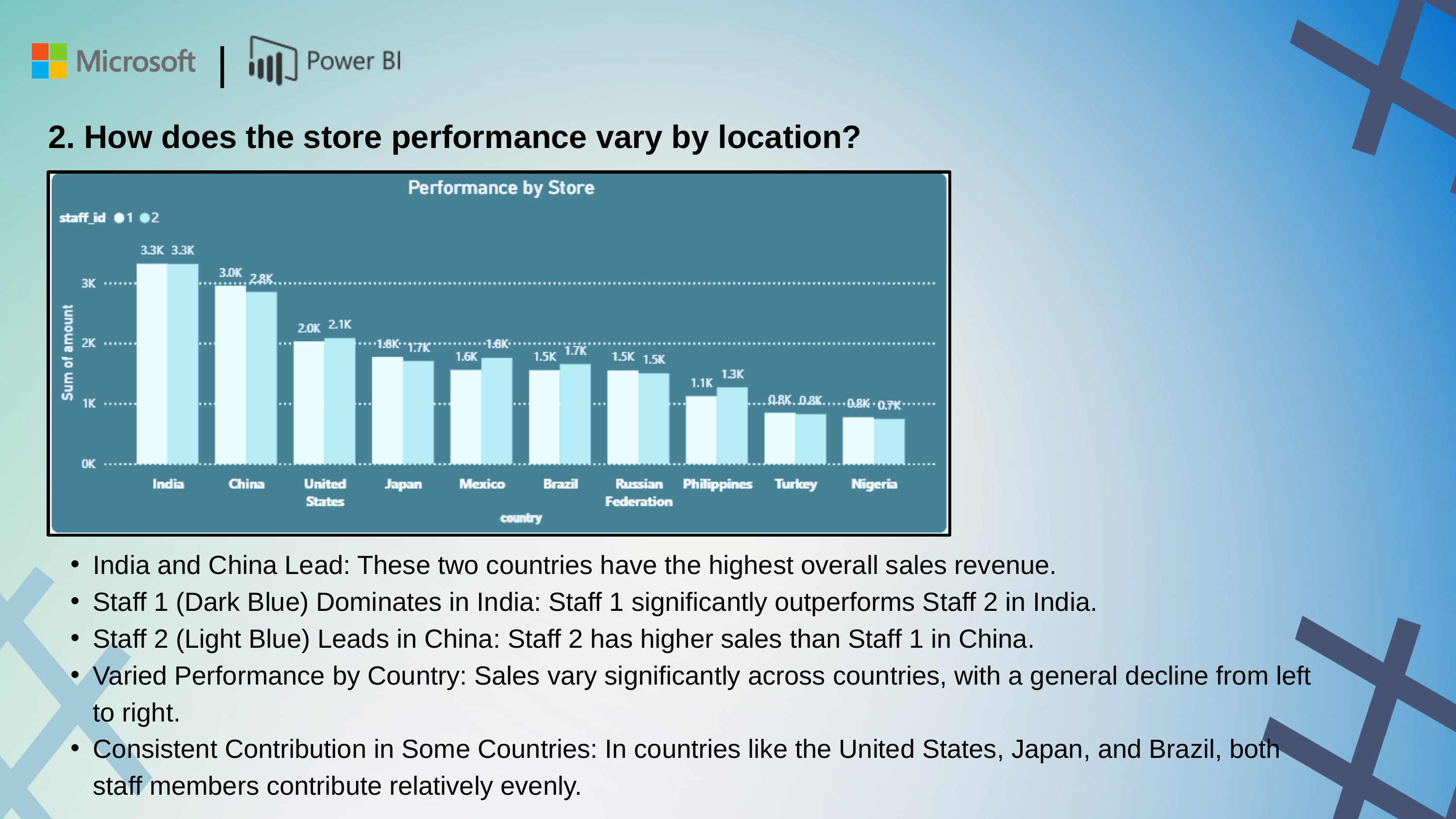

#

|

2. How does the store performance vary by location?

#
#
India and China Lead: These two countries have the highest overall sales revenue.
Staff 1 (Dark Blue) Dominates in India: Staff 1 significantly outperforms Staff 2 in India.
Staff 2 (Light Blue) Leads in China: Staff 2 has higher sales than Staff 1 in China.
Varied Performance by Country: Sales vary significantly across countries, with a general decline from left to right.
Consistent Contribution in Some Countries: In countries like the United States, Japan, and Brazil, both staff members contribute relatively evenly.